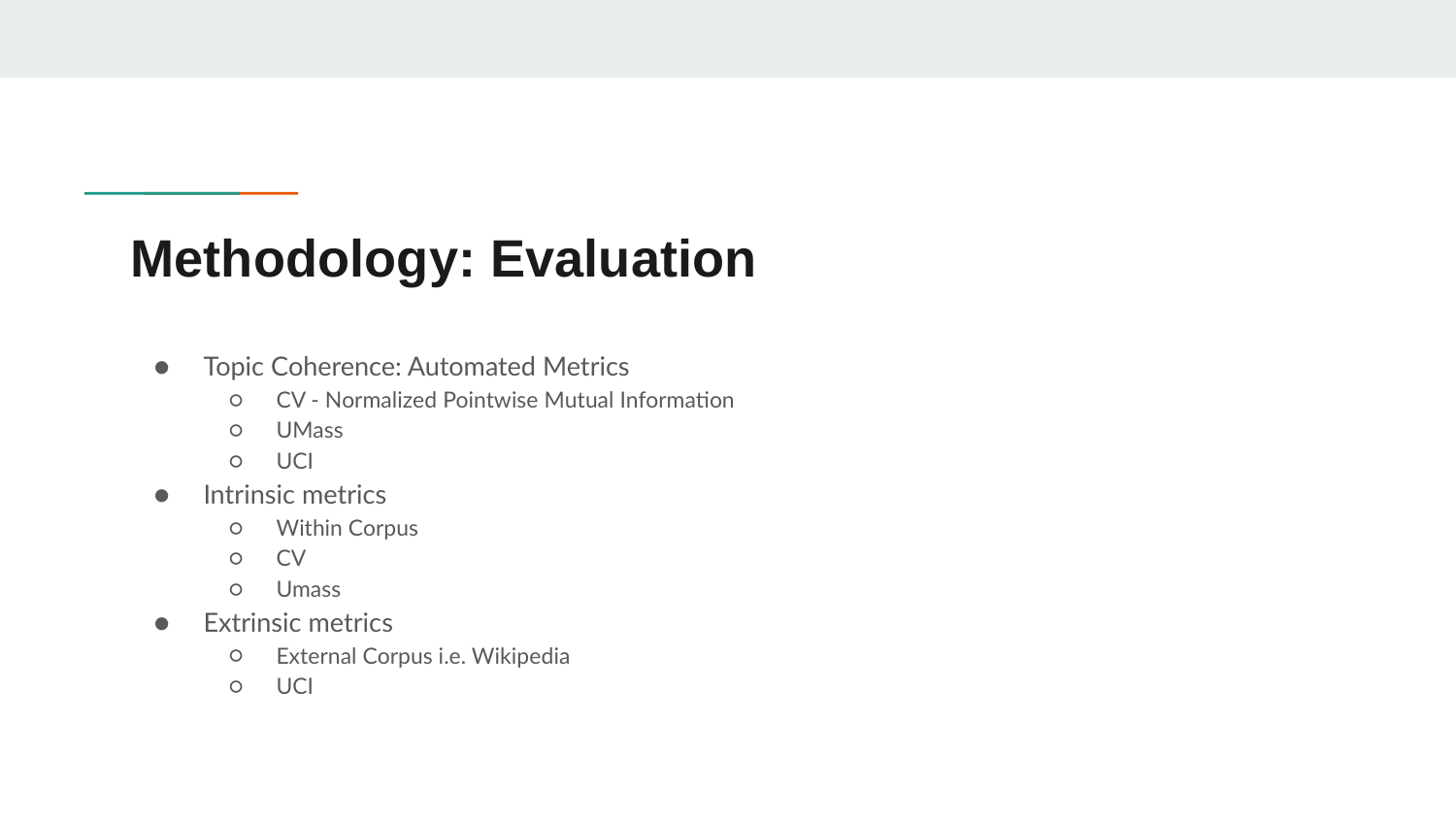

# Methodology: Evaluation
Topic Coherence: Automated Metrics
CV - Normalized Pointwise Mutual Information
UMass
UCI
Intrinsic metrics
Within Corpus
CV
Umass
Extrinsic metrics
External Corpus i.e. Wikipedia
UCI